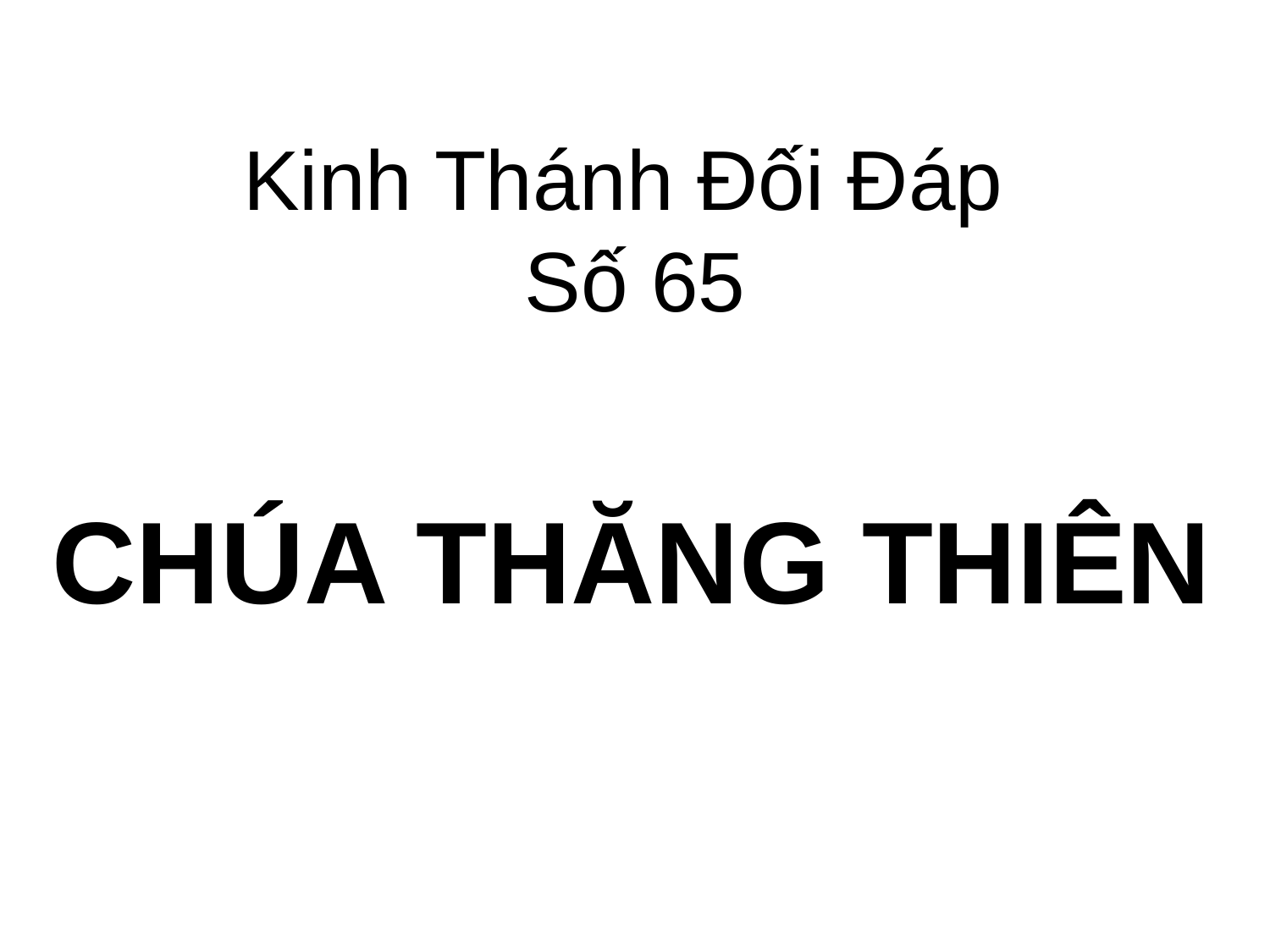

Kinh Thánh Đối Đáp
Số 65
CHÚA THĂNG THIÊN